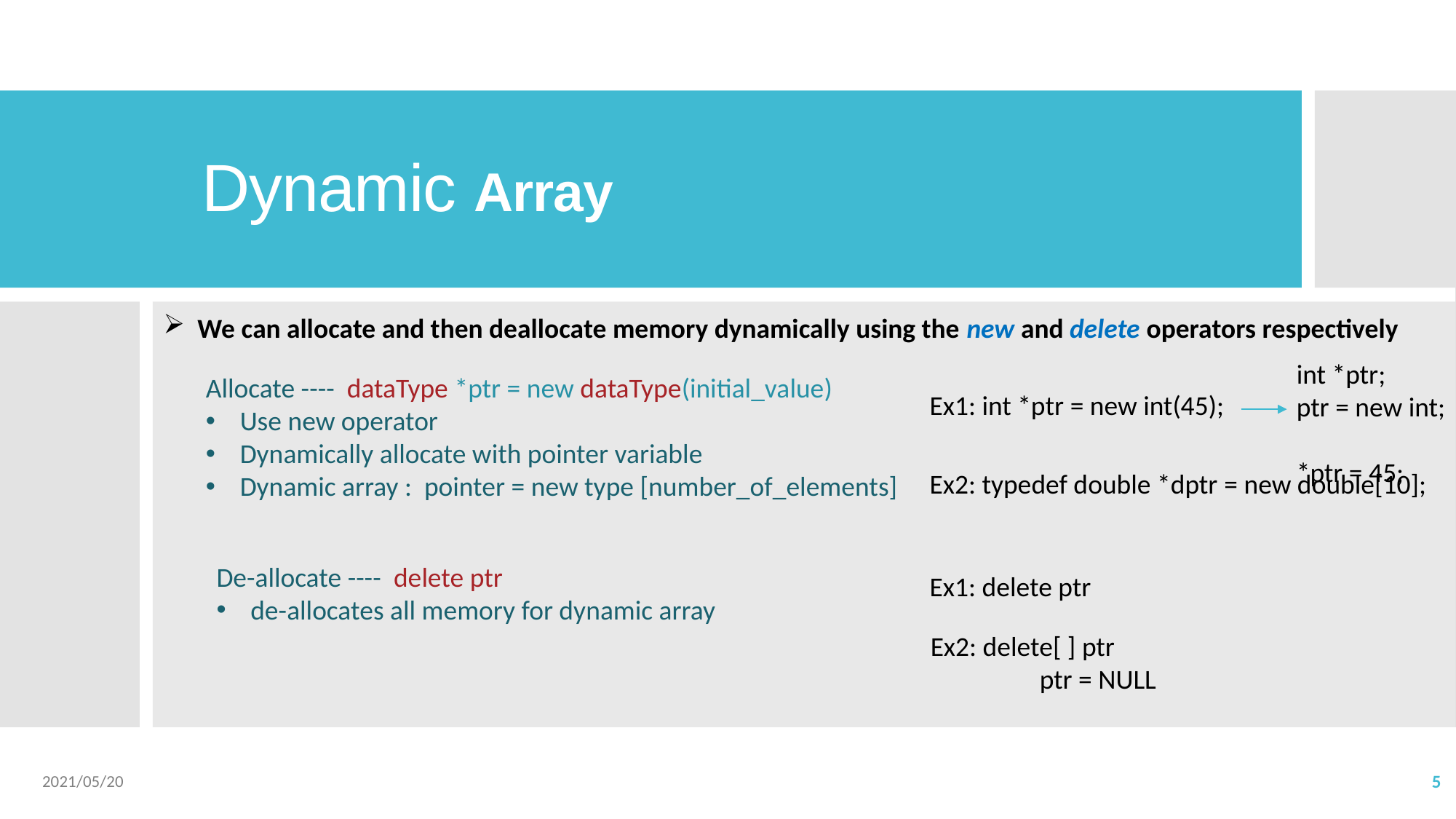

# Dynamic Array

We can allocate and then deallocate memory dynamically using the new and delete operators respectively
int *ptr;
ptr = new int;
*ptr = 45;
Ex1: int *ptr = new int(45);
Allocate ----  dataType *ptr = new dataType(initial_value)
Use new operator
Dynamically allocate with pointer variable
Dynamic array :  pointer = new type [number_of_elements]

Ex2: typedef double *dptr = new double[10];
De-allocate ----  delete ptr
de-allocates all memory for dynamic array

Ex1: delete ptr
Ex2: delete[ ] ptr
	ptr = NULL
2021/05/20
5